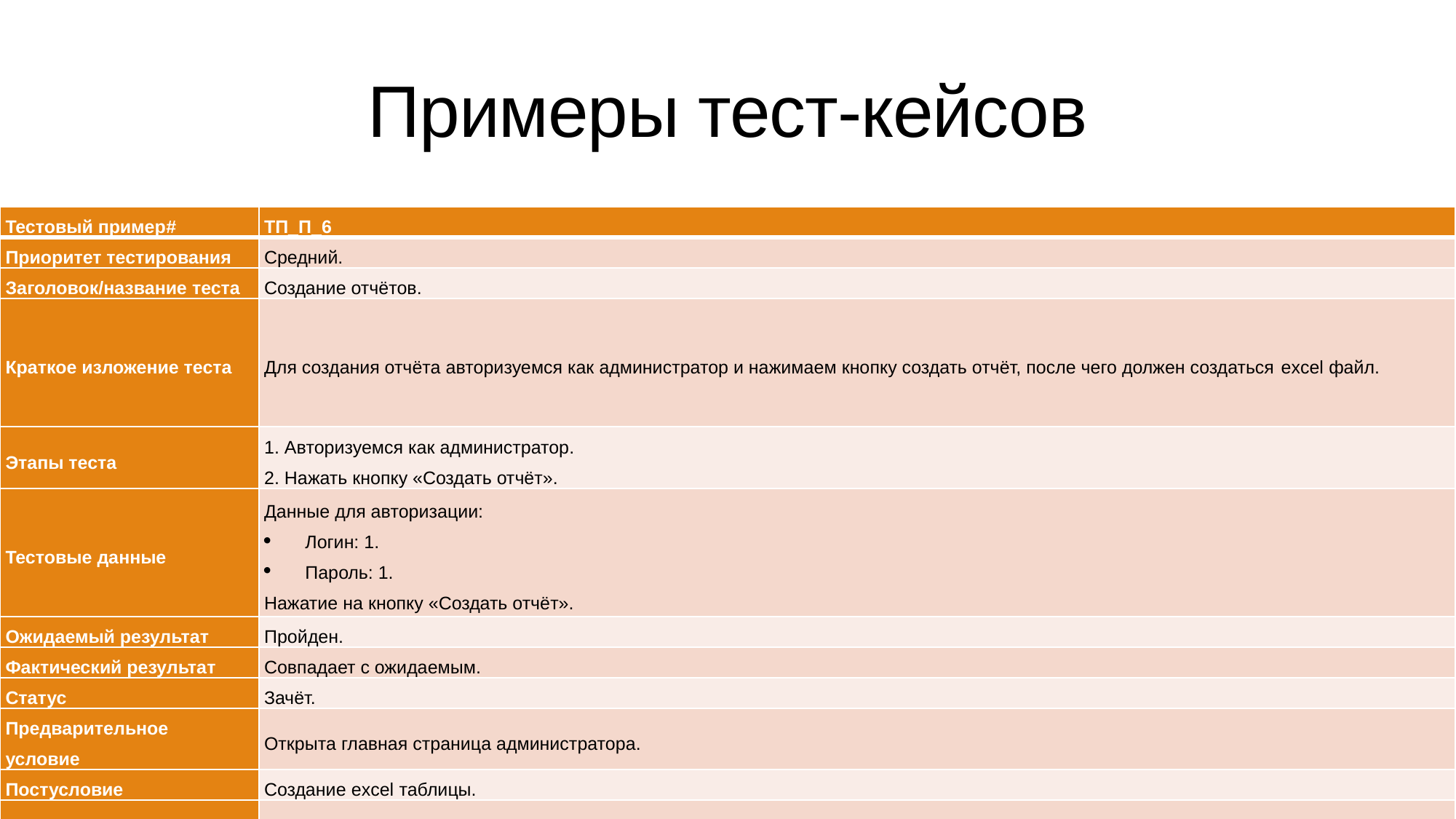

Примеры тест-кейсов

| Тестовый пример# | ТП\_П\_6 |
| --- | --- |
| Приоритет тестирования | Средний. |
| Заголовок/название теста | Создание отчётов. |
| Краткое изложение теста | Для создания отчёта авторизуемся как администратор и нажимаем кнопку создать отчёт, после чего должен создаться excel файл. |
| Этапы теста | 1. Авторизуемся как администратор. 2. Нажать кнопку «Создать отчёт». |
| Тестовые данные | Данные для авторизации: Логин: 1. Пароль: 1. Нажатие на кнопку «Создать отчёт». |
| Ожидаемый результат | Пройден. |
| Фактический результат | Совпадает с ожидаемым. |
| Статус | Зачёт. |
| Предварительное условие | Открыта главная страница администратора. |
| Постусловие | Создание excel таблицы. |
| Примечание/комментарии | После создания файла необходимо сохранить его. |